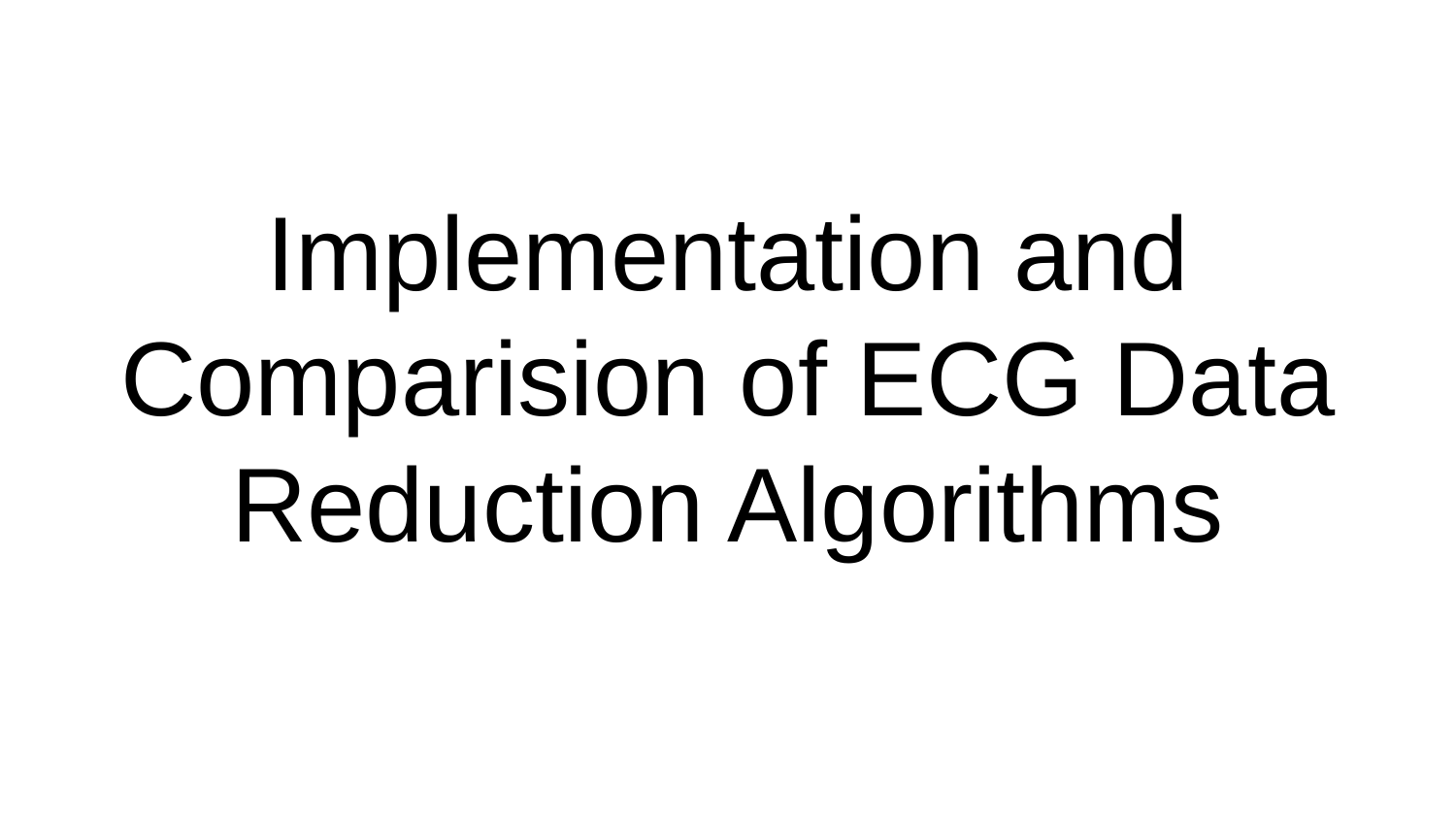

Implementation and Comparision of ECG Data Reduction Algorithms